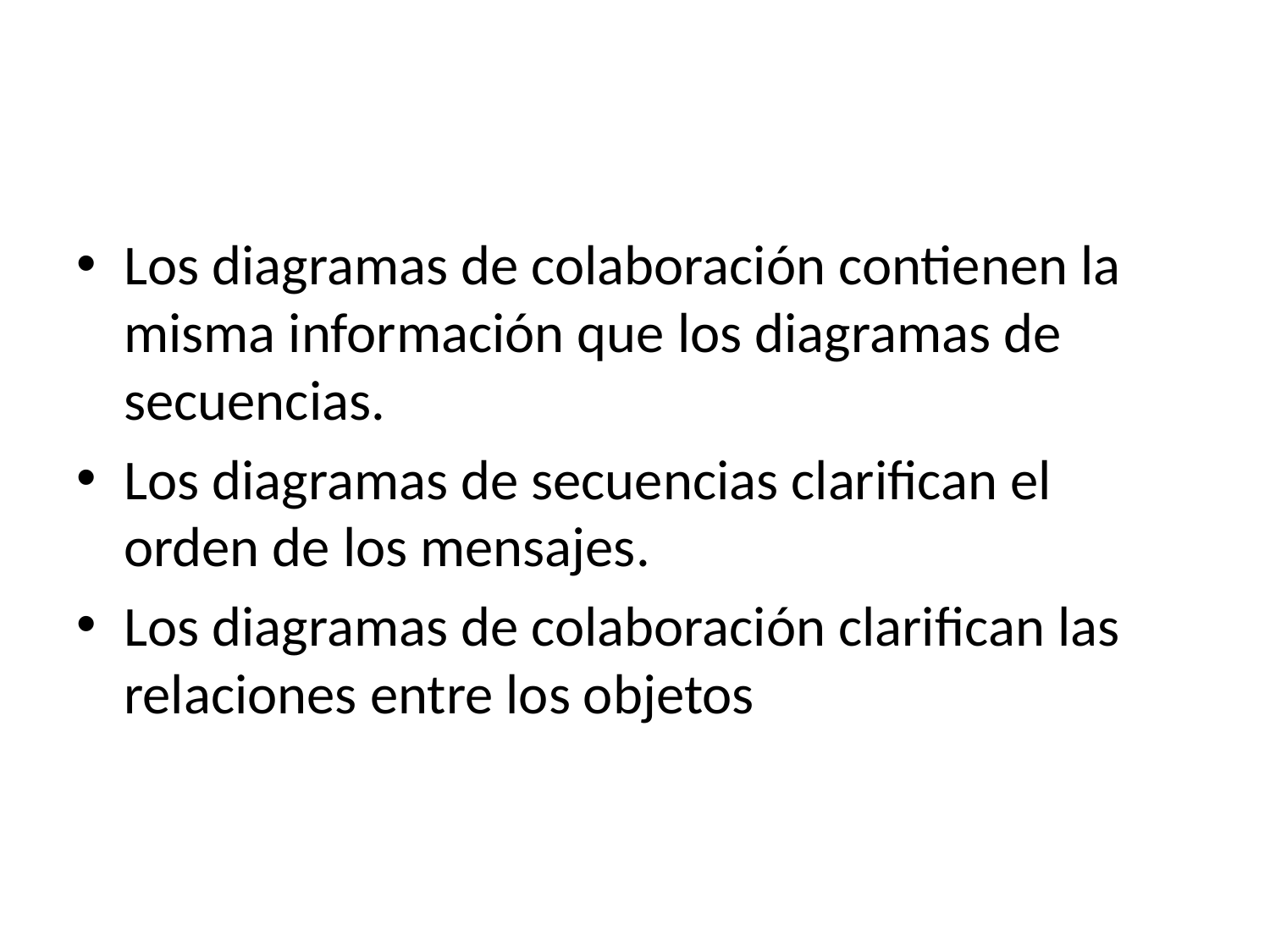

#
Los diagramas de colaboración contienen la misma información que los diagramas de secuencias.
Los diagramas de secuencias clarifican el orden de los mensajes.
Los diagramas de colaboración clarifican las relaciones entre los objetos